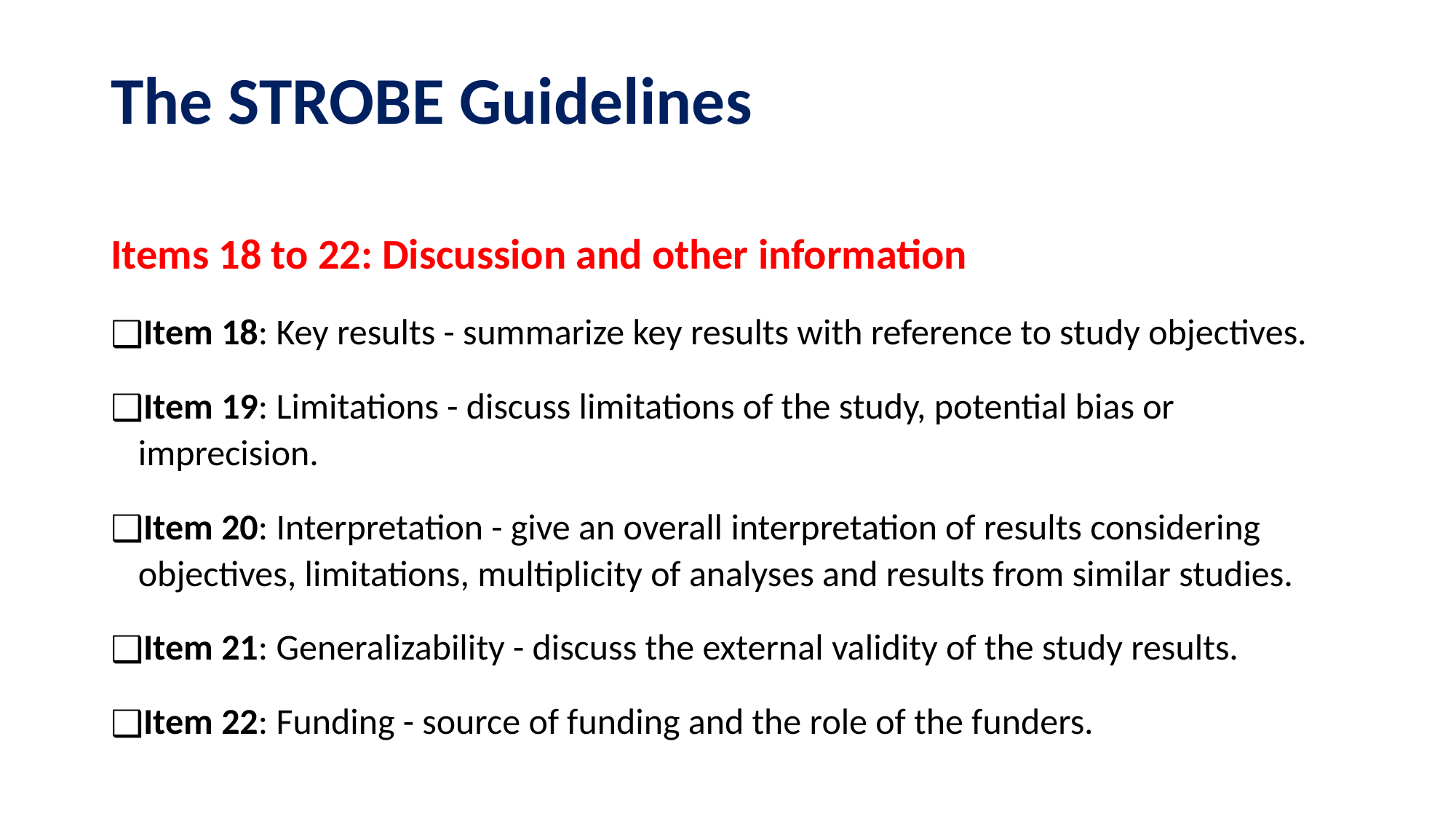

# The STROBE Guidelines
Items 18 to 22: Discussion and other information
Item 18: Key results - summarize key results with reference to study objectives.
Item 19: Limitations - discuss limitations of the study, potential bias or imprecision.
Item 20: Interpretation - give an overall interpretation of results considering objectives, limitations, multiplicity of analyses and results from similar studies.
Item 21: Generalizability - discuss the external validity of the study results.
Item 22: Funding - source of funding and the role of the funders.